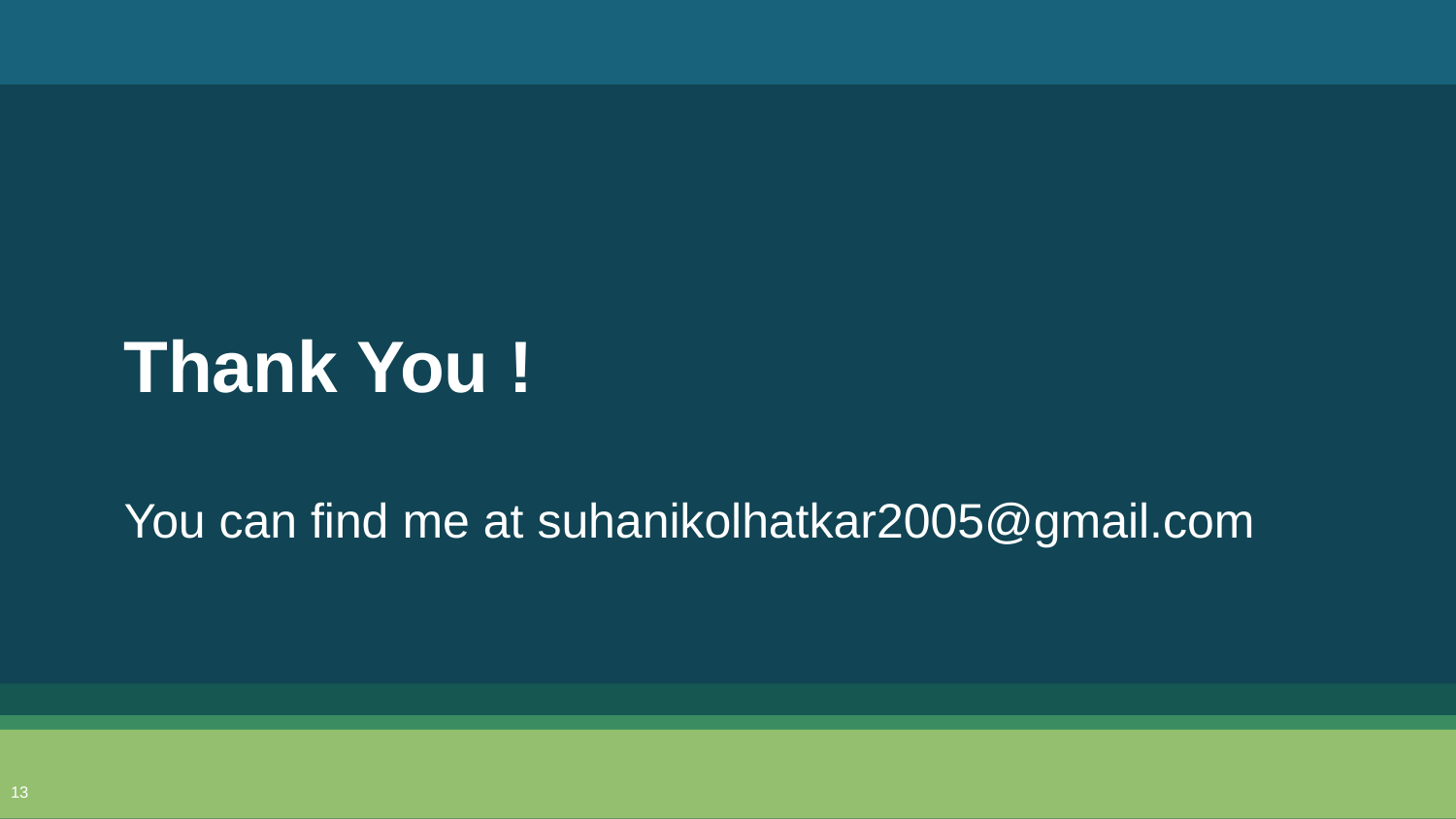

Thank You !

You can find me at suhanikolhatkar2005@gmail.com
13